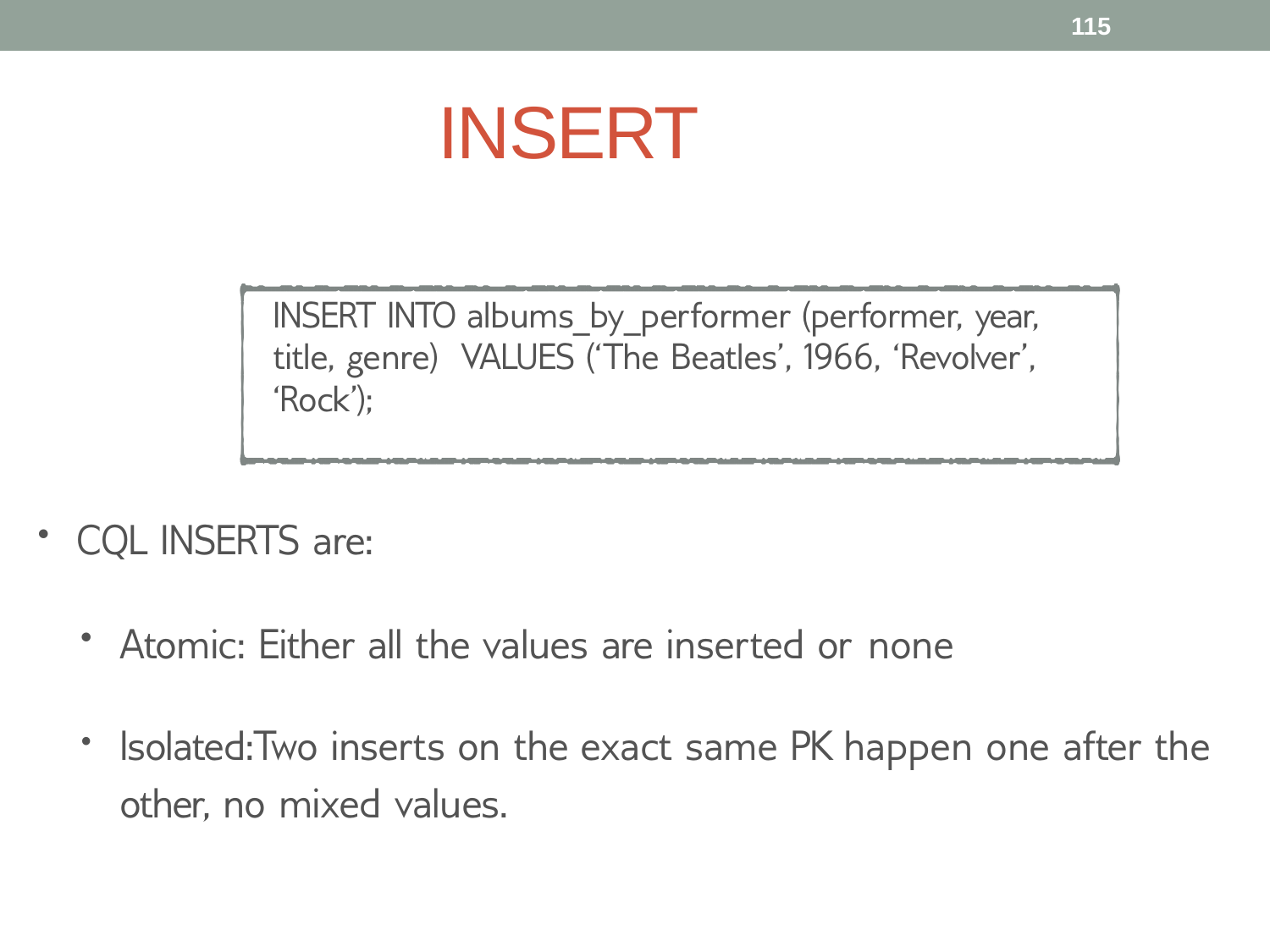

115
# INSERT

INSERT INTO albums_by_performer (performer, year, title, genre)  VALUES (‘The Beatles’, 1966, ‘Revolver’, ‘Rock’);

CQL INSERTS are:

Atomic: Either all the values are inserted or none

Isolated:Two inserts on the exact same PK happen one after the other, no mixed values.